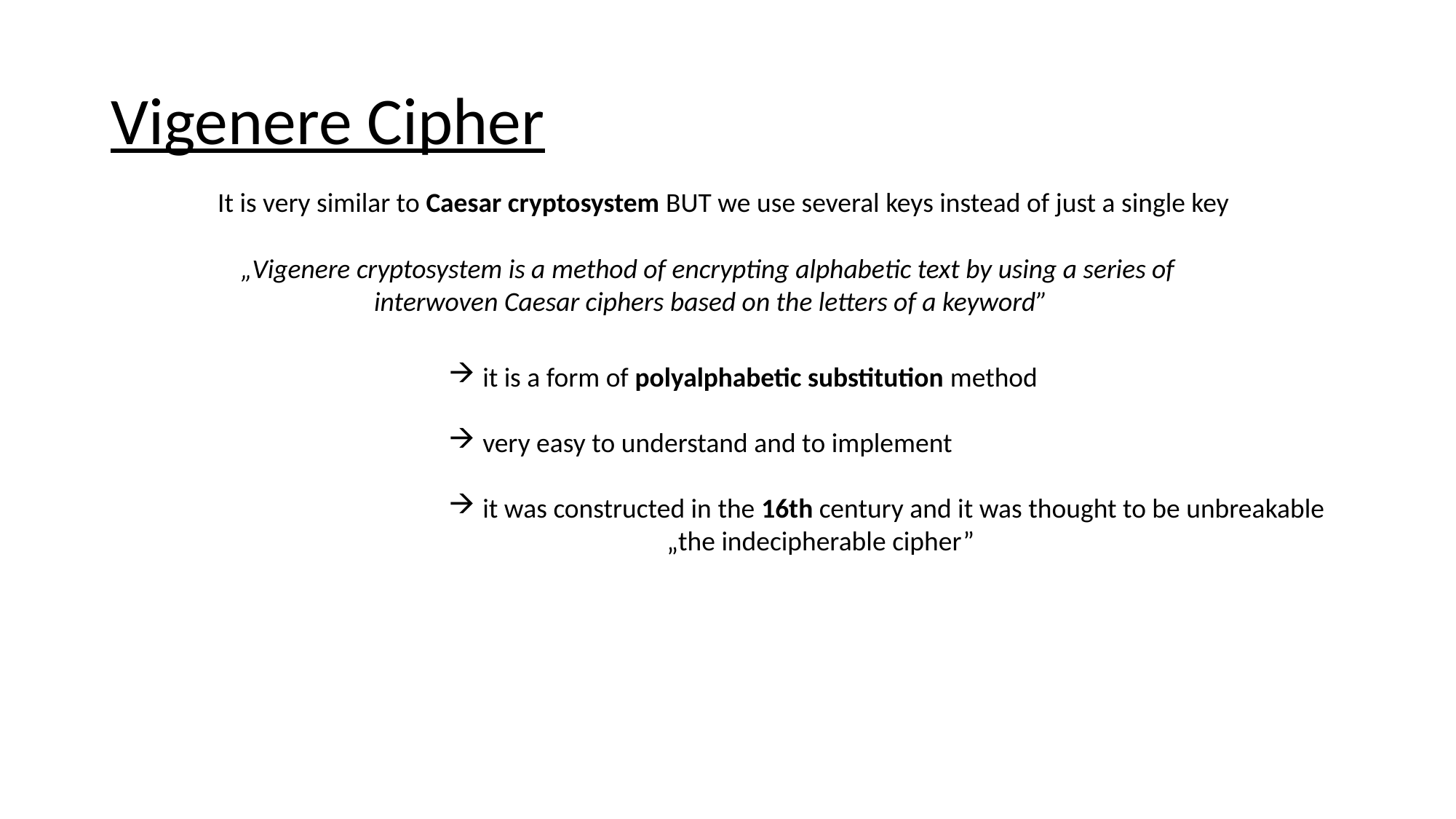

# Vigenere Cipher
It is very similar to Caesar cryptosystem BUT we use several keys instead of just a single key
„Vigenere cryptosystem is a method of encrypting alphabetic text by using a series of
interwoven Caesar ciphers based on the letters of a keyword”
it is a form of polyalphabetic substitution method

very easy to understand and to implement

it was constructed in the 16th century and it was thought to be unbreakable
		„the indecipherable cipher”